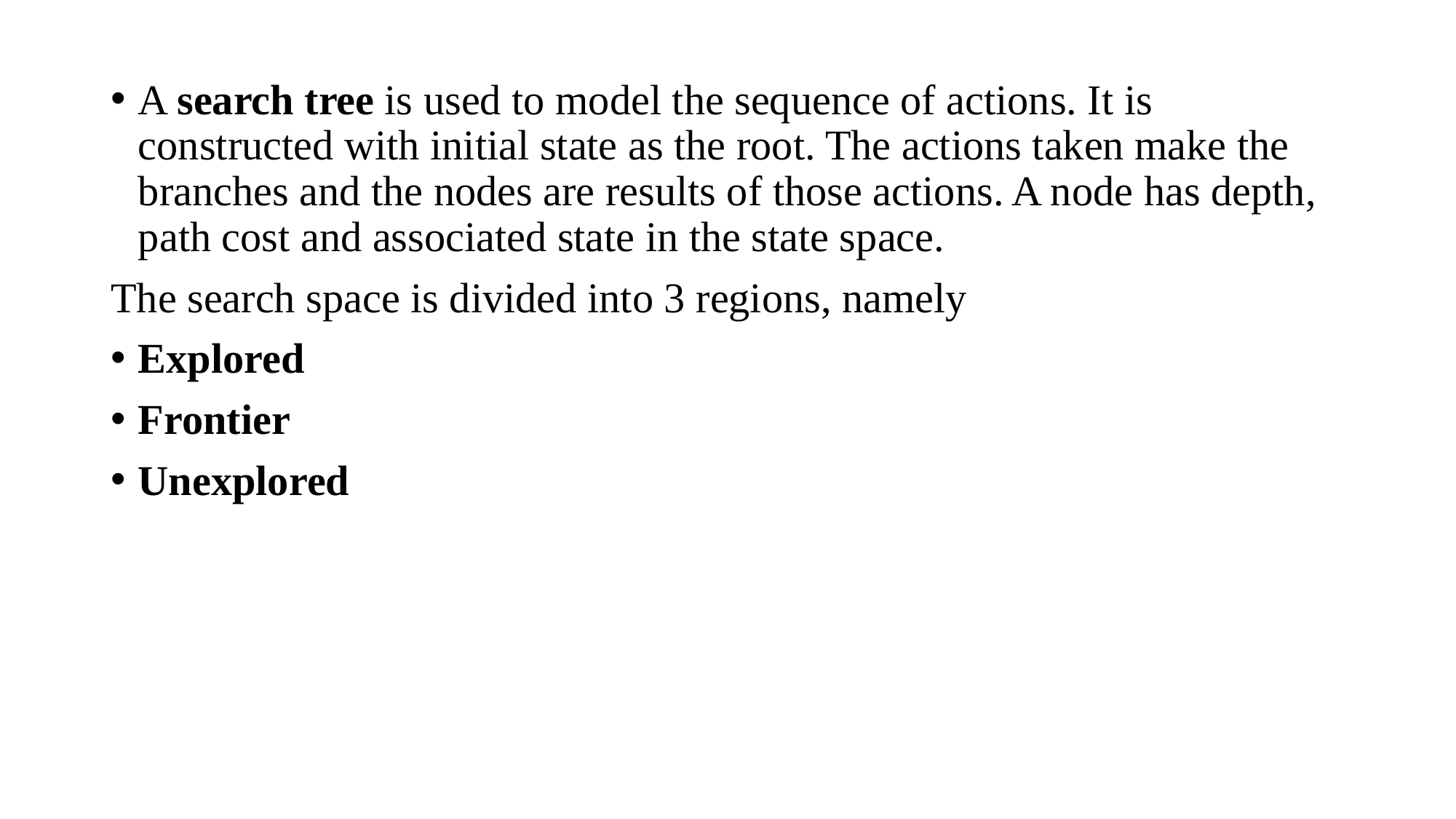

A search tree is used to model the sequence of actions. It is constructed with initial state as the root. The actions taken make the branches and the nodes are results of those actions. A node has depth, path cost and associated state in the state space.
The search space is divided into 3 regions, namely
Explored
Frontier
Unexplored